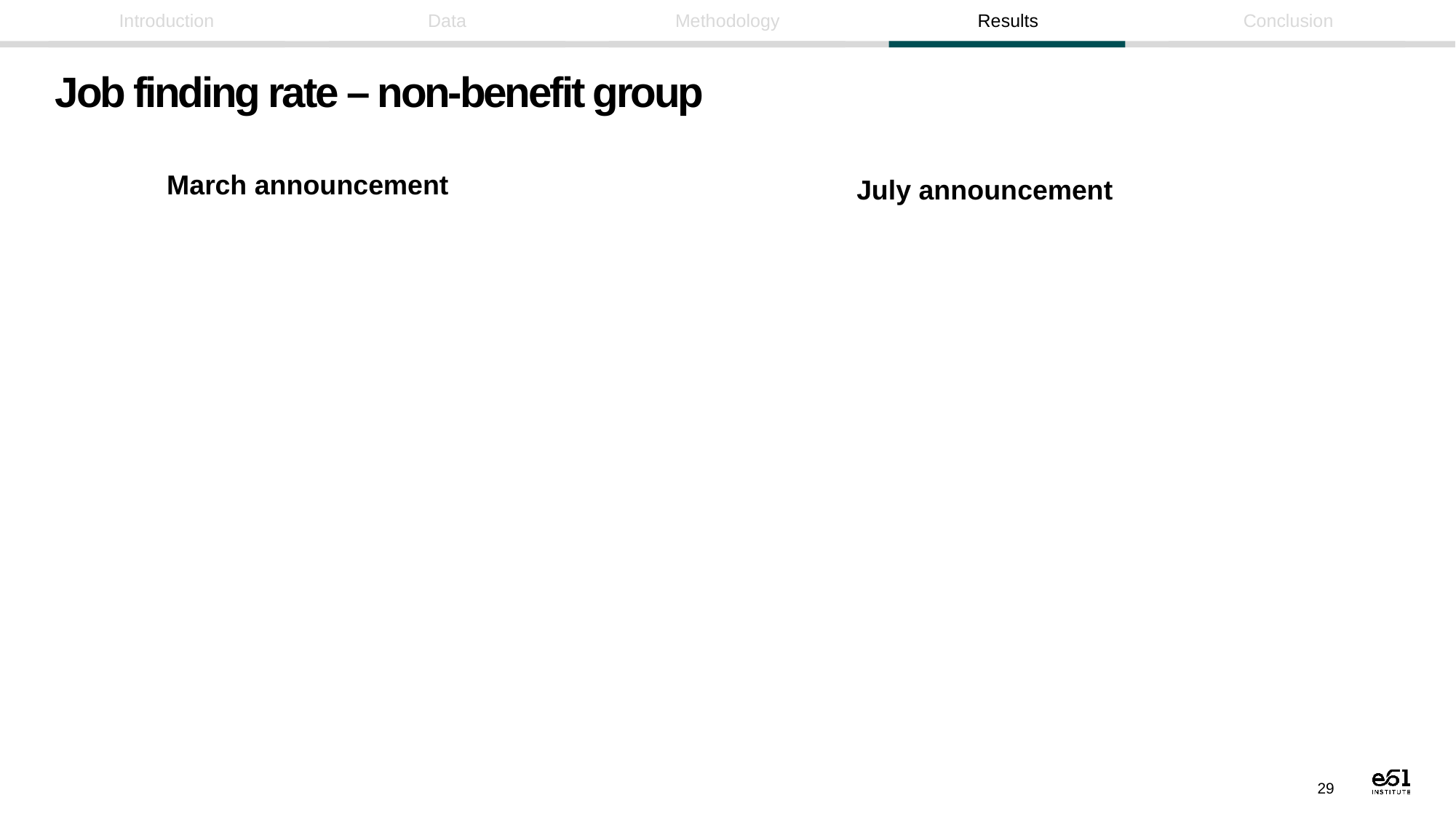

# Job finding rate – non-benefit group
March announcement
July announcement
29